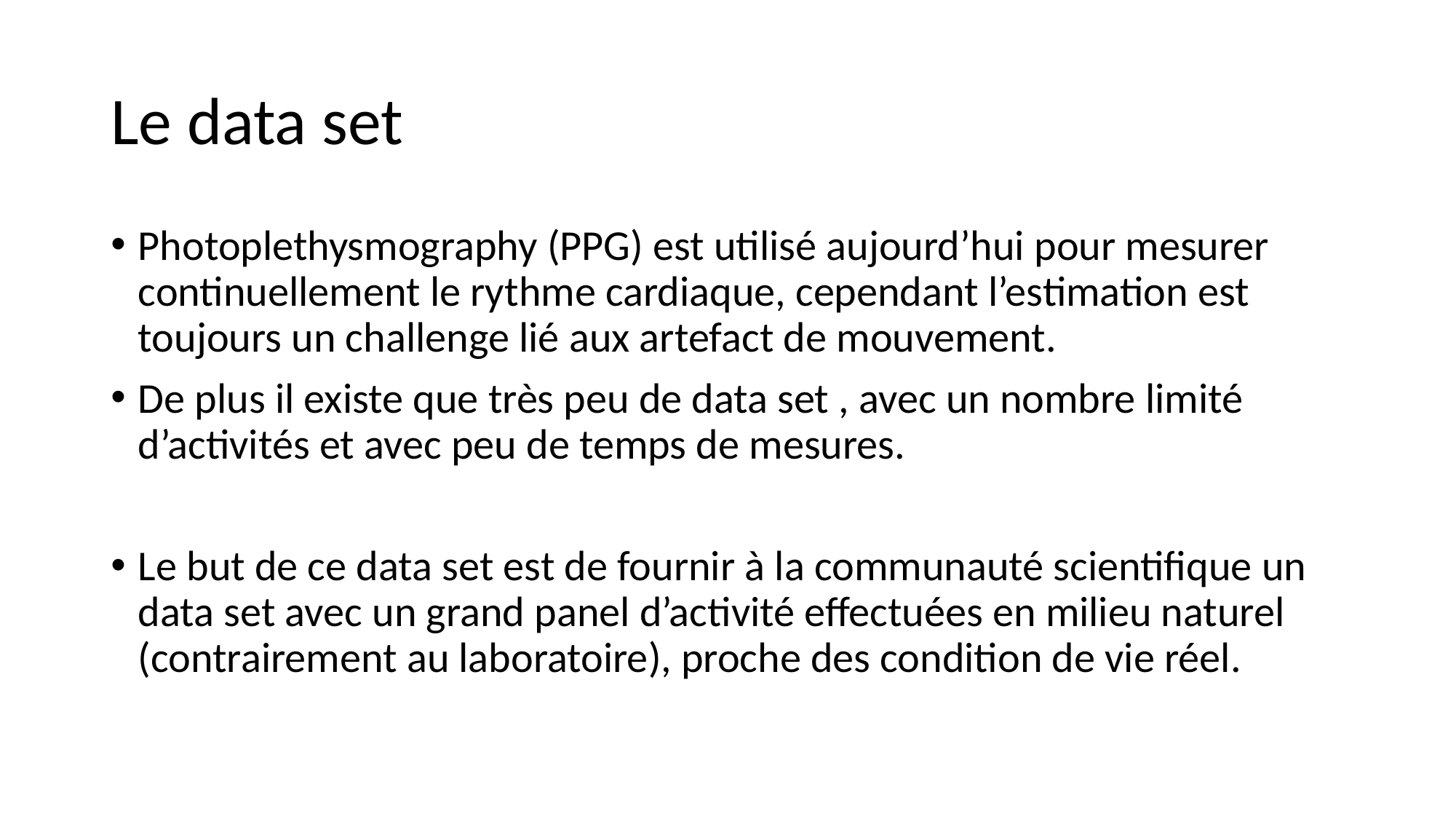

# Le data set
Photoplethysmography (PPG) est utilisé aujourd’hui pour mesurer continuellement le rythme cardiaque, cependant l’estimation est toujours un challenge lié aux artefact de mouvement.
De plus il existe que très peu de data set , avec un nombre limité d’activités et avec peu de temps de mesures.

Le but de ce data set est de fournir à la communauté scientifique un data set avec un grand panel d’activité effectuées en milieu naturel (contrairement au laboratoire), proche des condition de vie réel.